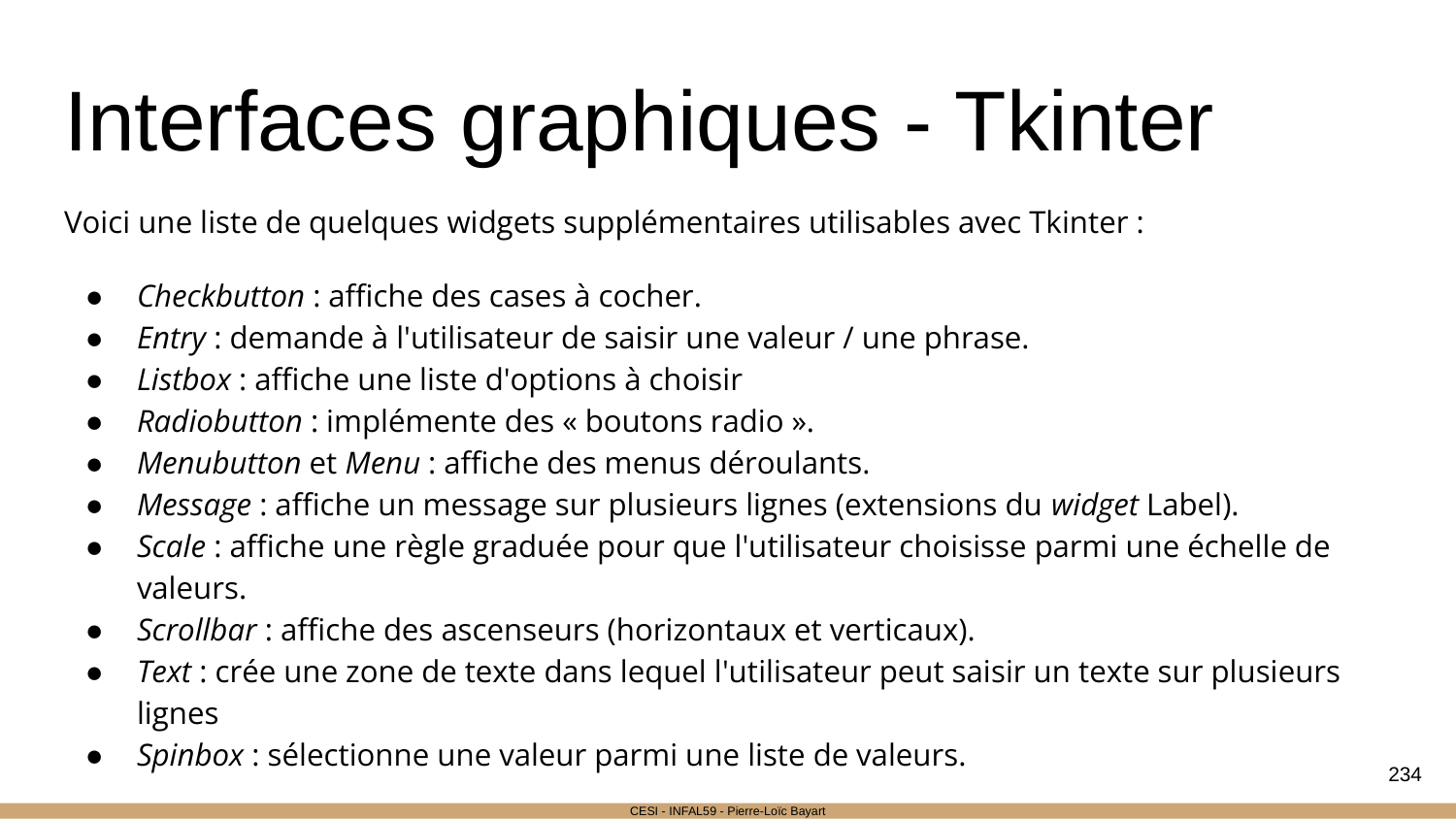

# Interfaces graphiques - Tkinter
Voici une liste de quelques widgets supplémentaires utilisables avec Tkinter :
Checkbutton : affiche des cases à cocher.
Entry : demande à l'utilisateur de saisir une valeur / une phrase.
Listbox : affiche une liste d'options à choisir
Radiobutton : implémente des « boutons radio ».
Menubutton et Menu : affiche des menus déroulants.
Message : affiche un message sur plusieurs lignes (extensions du widget Label).
Scale : affiche une règle graduée pour que l'utilisateur choisisse parmi une échelle de valeurs.
Scrollbar : affiche des ascenseurs (horizontaux et verticaux).
Text : crée une zone de texte dans lequel l'utilisateur peut saisir un texte sur plusieurs lignes
Spinbox : sélectionne une valeur parmi une liste de valeurs.

234